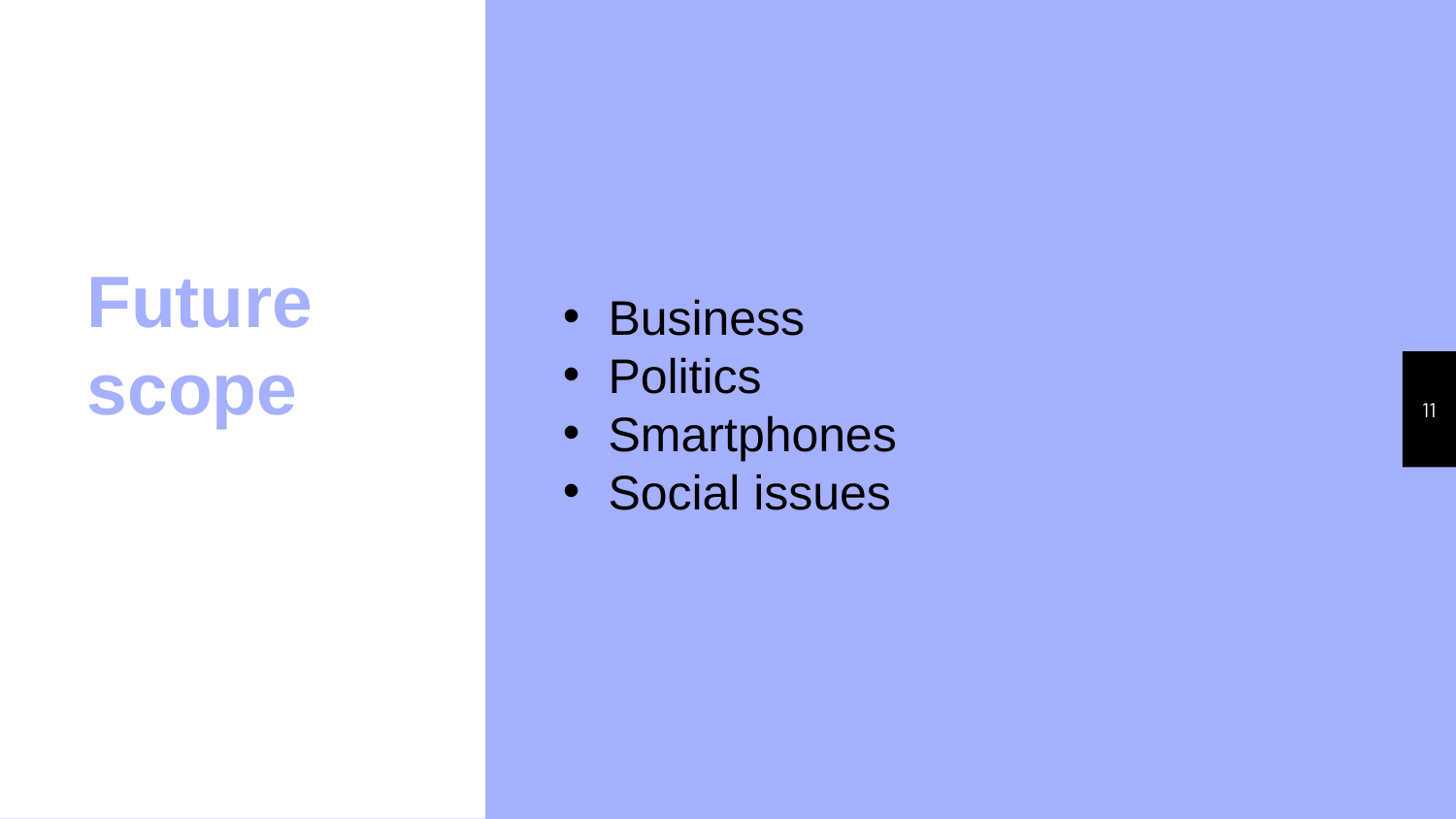

Business
Politics
Smartphones
Social issues

Future scope
11